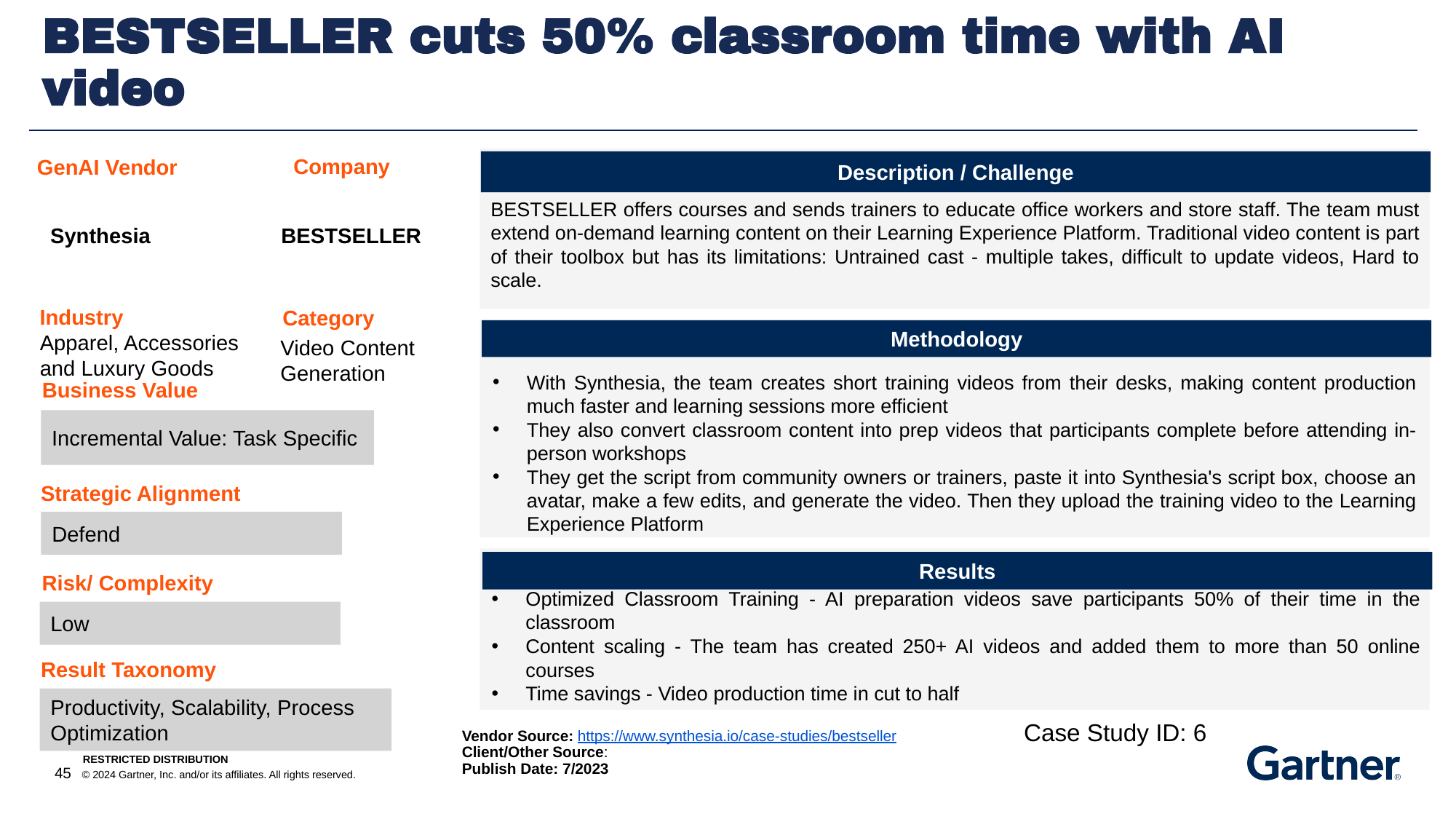

BESTSELLER cuts 50% classroom time with AI video
Company
GenAI Vendor

Description / Challenge
BESTSELLER offers courses and sends trainers to educate office workers and store staff. The team must extend on-demand learning content on their Learning Experience Platform. Traditional video content is part of their toolbox but has its limitations: Untrained cast - multiple takes, difficult to update videos, Hard to scale.
BESTSELLER
Synthesia
Industry
Category

Methodology
Apparel, Accessories and Luxury Goods
Video Content Generation
With Synthesia, the team creates short training videos from their desks, making content production much faster and learning sessions more efficient
They also convert classroom content into prep videos that participants complete before attending in-person workshops
They get the script from community owners or trainers, paste it into Synthesia's script box, choose an avatar, make a few edits, and generate the video. Then they upload the training video to the Learning Experience Platform
Business Value
Incremental Value: Task Specific
Strategic Alignment
Defend

Results
Risk/ Complexity
Optimized Classroom Training - AI preparation videos save participants 50% of their time in the classroom
Content scaling - The team has created 250+ AI videos and added them to more than 50 online courses
Time savings - Video production time in cut to half
Low
Result Taxonomy
Productivity, Scalability, Process Optimization
Case Study ID: 6
Vendor Source: https://www.synthesia.io/case-studies/bestseller
Client/Other Source:
Publish Date: 7/2023